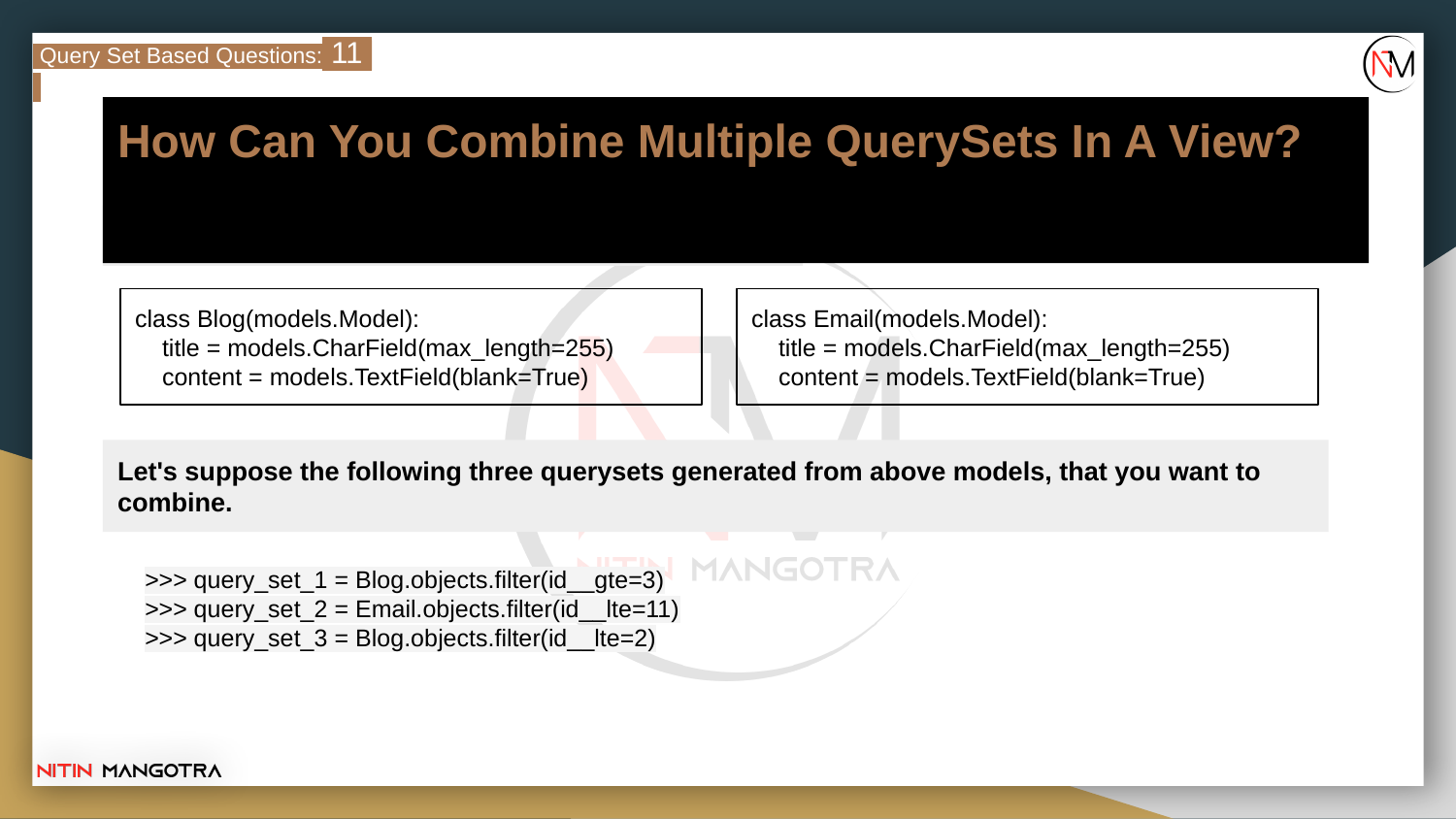

Query Set Based Questions: 11
# How Can You Combine Multiple QuerySets In A View?
Let's suppose the following two models in Django.
class Blog(models.Model):
    title = models.CharField(max_length=255)
    content = models.TextField(blank=True)
class Email(models.Model):
    title = models.CharField(max_length=255)
    content = models.TextField(blank=True)
Let's suppose the following three querysets generated from above models, that you want to combine.
>>> query_set_1 = Blog.objects.filter(id__gte=3)
>>> query_set_2 = Email.objects.filter(id__lte=11)
>>> query_set_3 = Blog.objects.filter(id__lte=2)